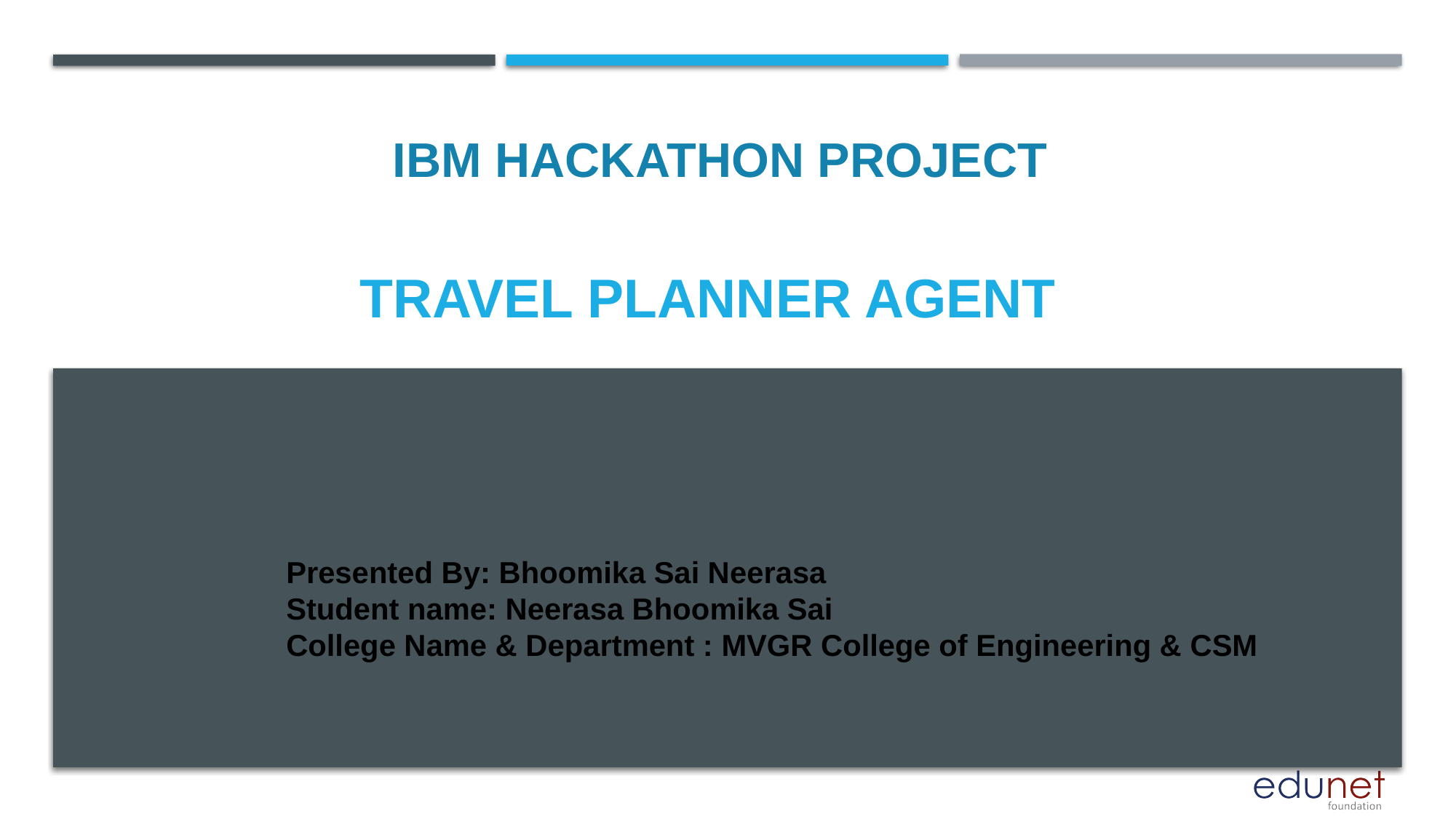

IBM HACKATHON PROJECT
# Travel planner agent
Presented By: Bhoomika Sai Neerasa
Student name: Neerasa Bhoomika Sai
College Name & Department : MVGR College of Engineering & CSM